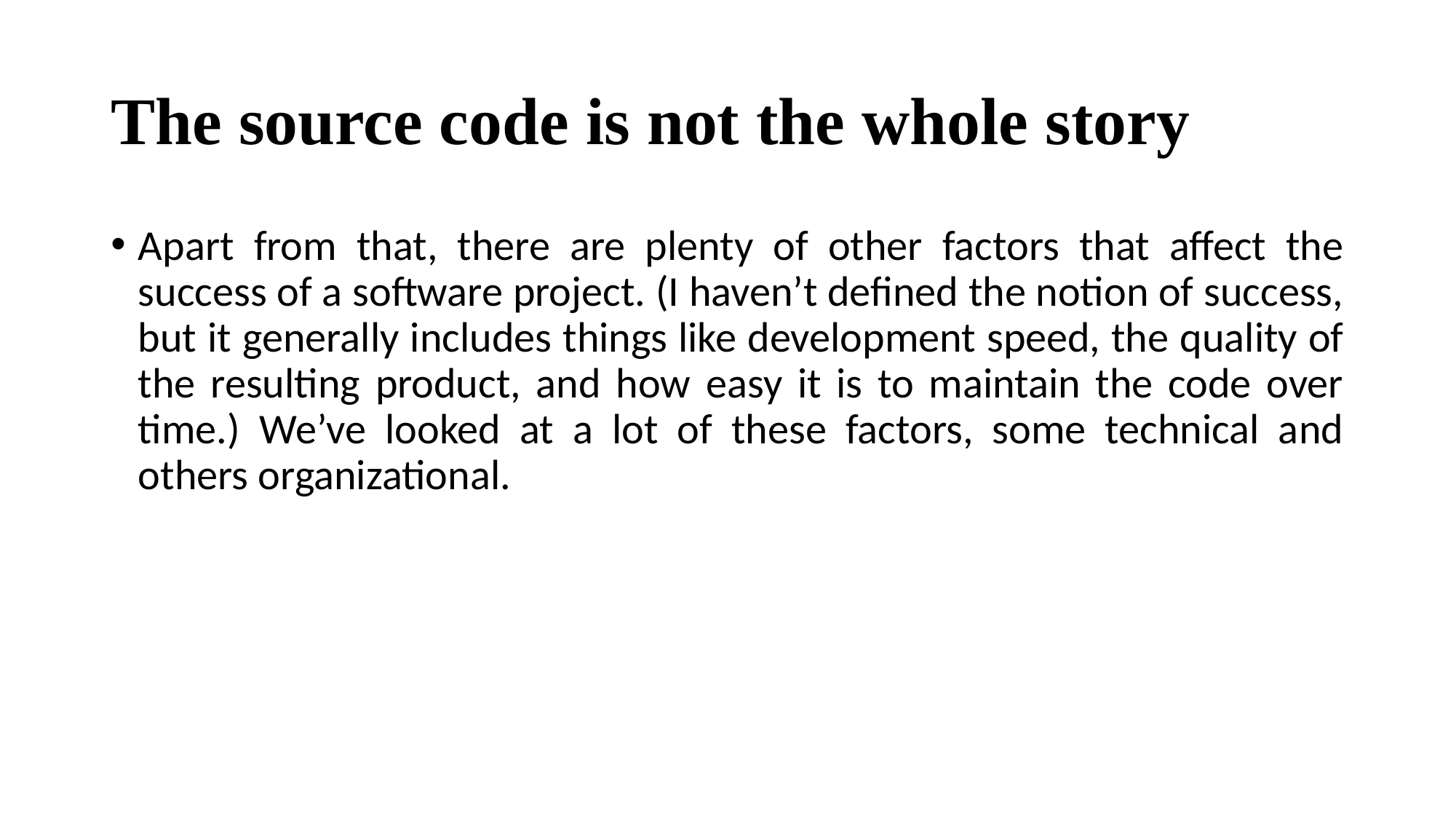

# The source code is not the whole story
Apart from that, there are plenty of other factors that affect the success of a software project. (I haven’t defined the notion of success, but it generally includes things like development speed, the quality of the resulting product, and how easy it is to maintain the code over time.) We’ve looked at a lot of these factors, some technical and others organizational.